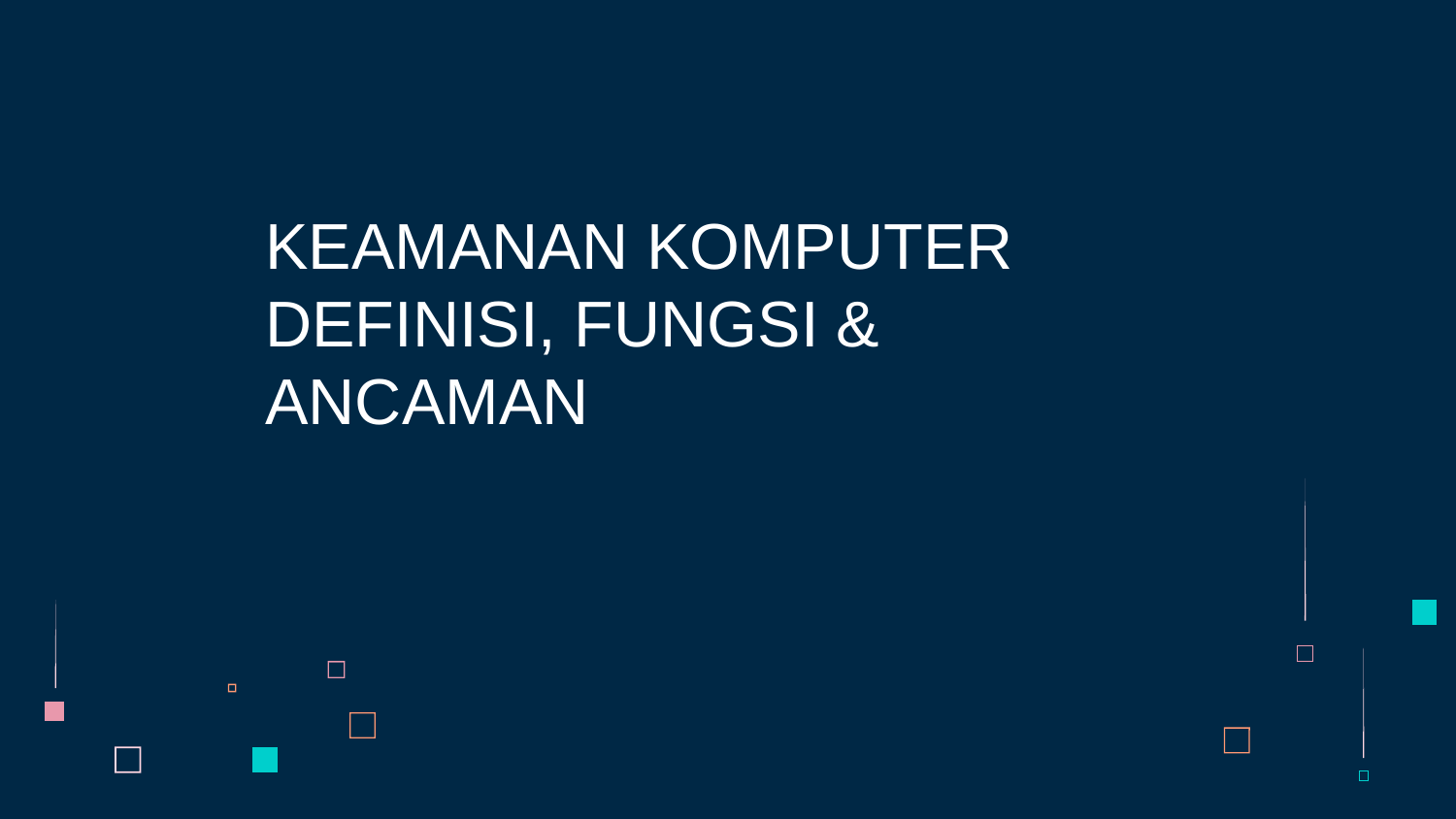

# KEAMANAN KOMPUTER DEFINISI, FUNGSI & ANCAMAN